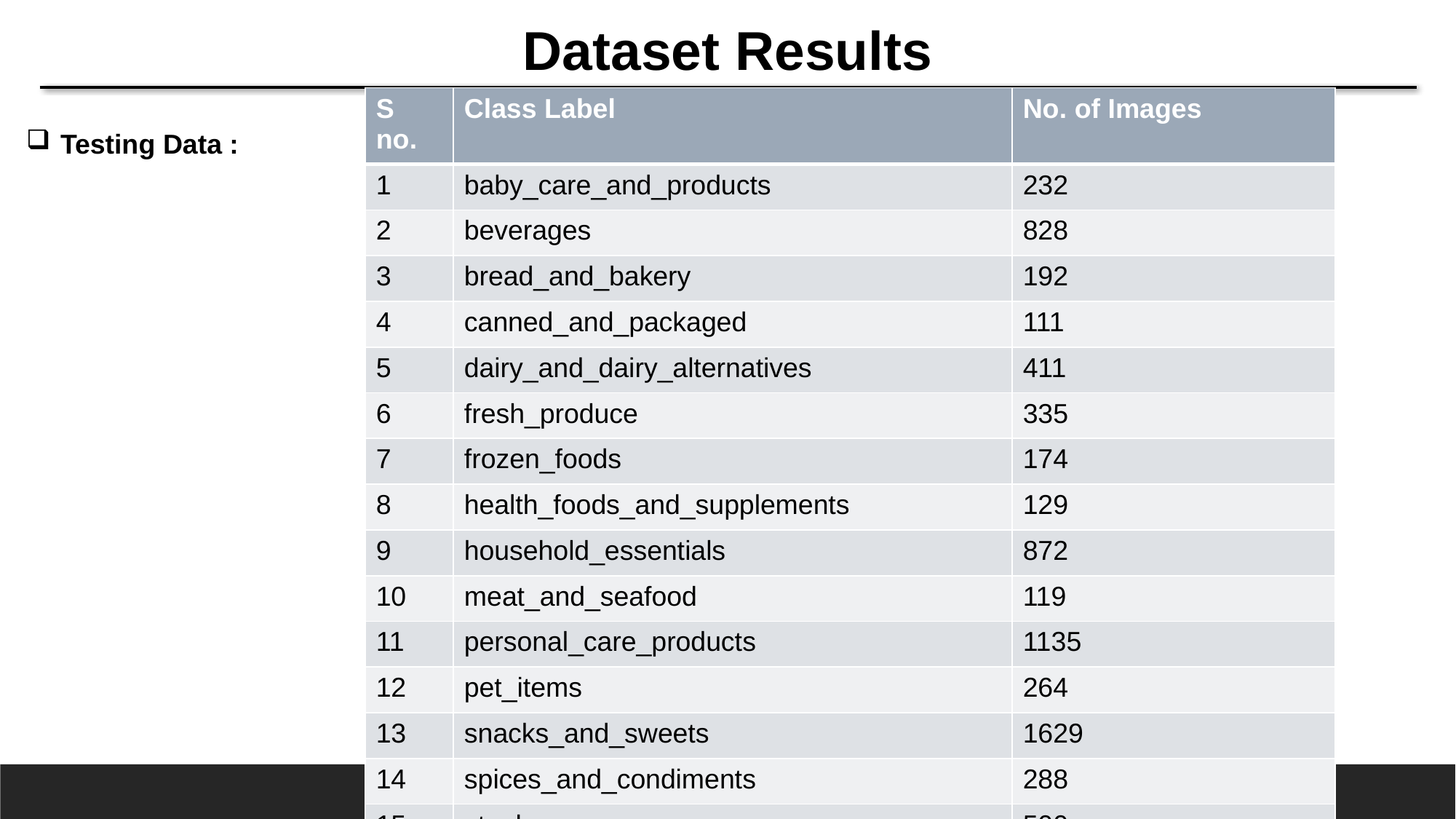

Dataset Results
| S no. | Class Label | No. of Images |
| --- | --- | --- |
| 1 | baby\_care\_and\_products | 232 |
| 2 | beverages | 828 |
| 3 | bread\_and\_bakery | 192 |
| 4 | canned\_and\_packaged | 111 |
| 5 | dairy\_and\_dairy\_alternatives | 411 |
| 6 | fresh\_produce | 335 |
| 7 | frozen\_foods | 174 |
| 8 | health\_foods\_and\_supplements | 129 |
| 9 | household\_essentials | 872 |
| 10 | meat\_and\_seafood | 119 |
| 11 | personal\_care\_products | 1135 |
| 12 | pet\_items | 264 |
| 13 | snacks\_and\_sweets | 1629 |
| 14 | spices\_and\_condiments | 288 |
| 15 | staples | 500 |
Testing Data :